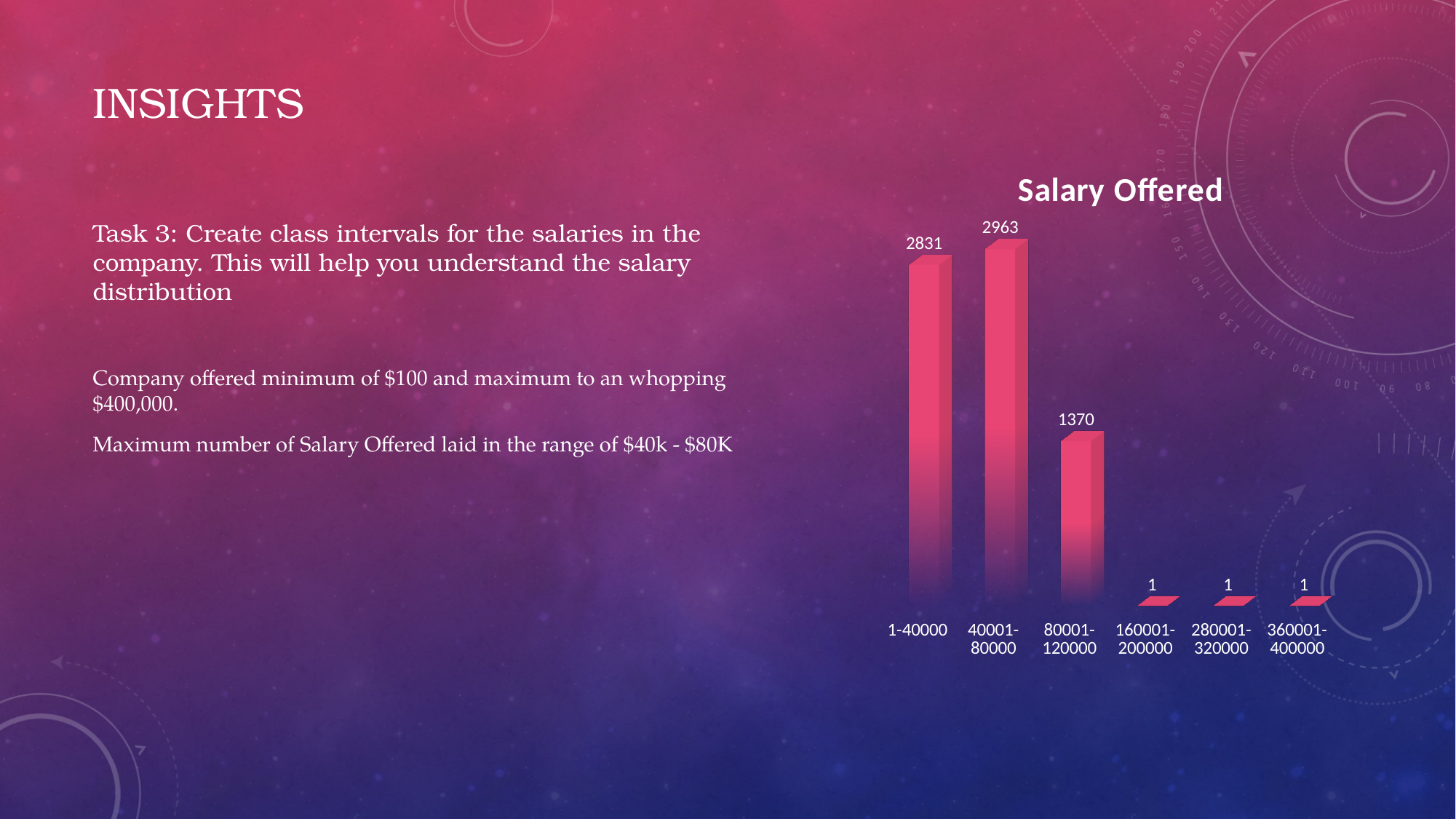

# InSIGHTS

### Chart: Average salary

| Category |
|---|

[unsupported chart]

Task 3: Create class intervals for the salaries in the company. This will help you understand the salary distribution

Company offered minimum of $100 and maximum to an whopping $400,000.
Maximum number of Salary Offered laid in the range of $40k - $80K